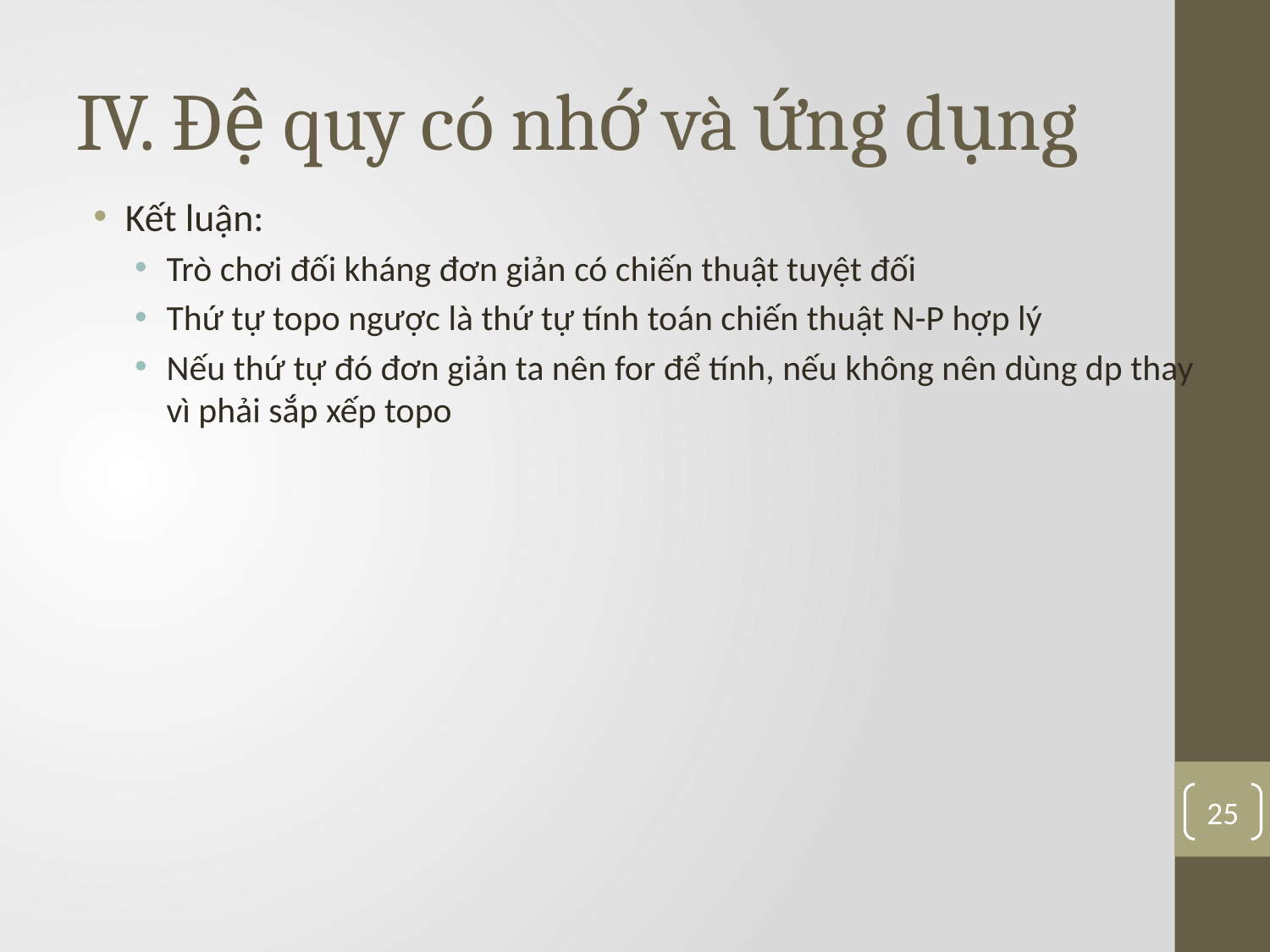

# IV. Đệ quy có nhớ và ứng dụng
Kết luận:
Trò chơi đối kháng đơn giản có chiến thuật tuyệt đối
Thứ tự topo ngược là thứ tự tính toán chiến thuật N-P hợp lý
Nếu thứ tự đó đơn giản ta nên for để tính, nếu không nên dùng dp thay vì phải sắp xếp topo
25